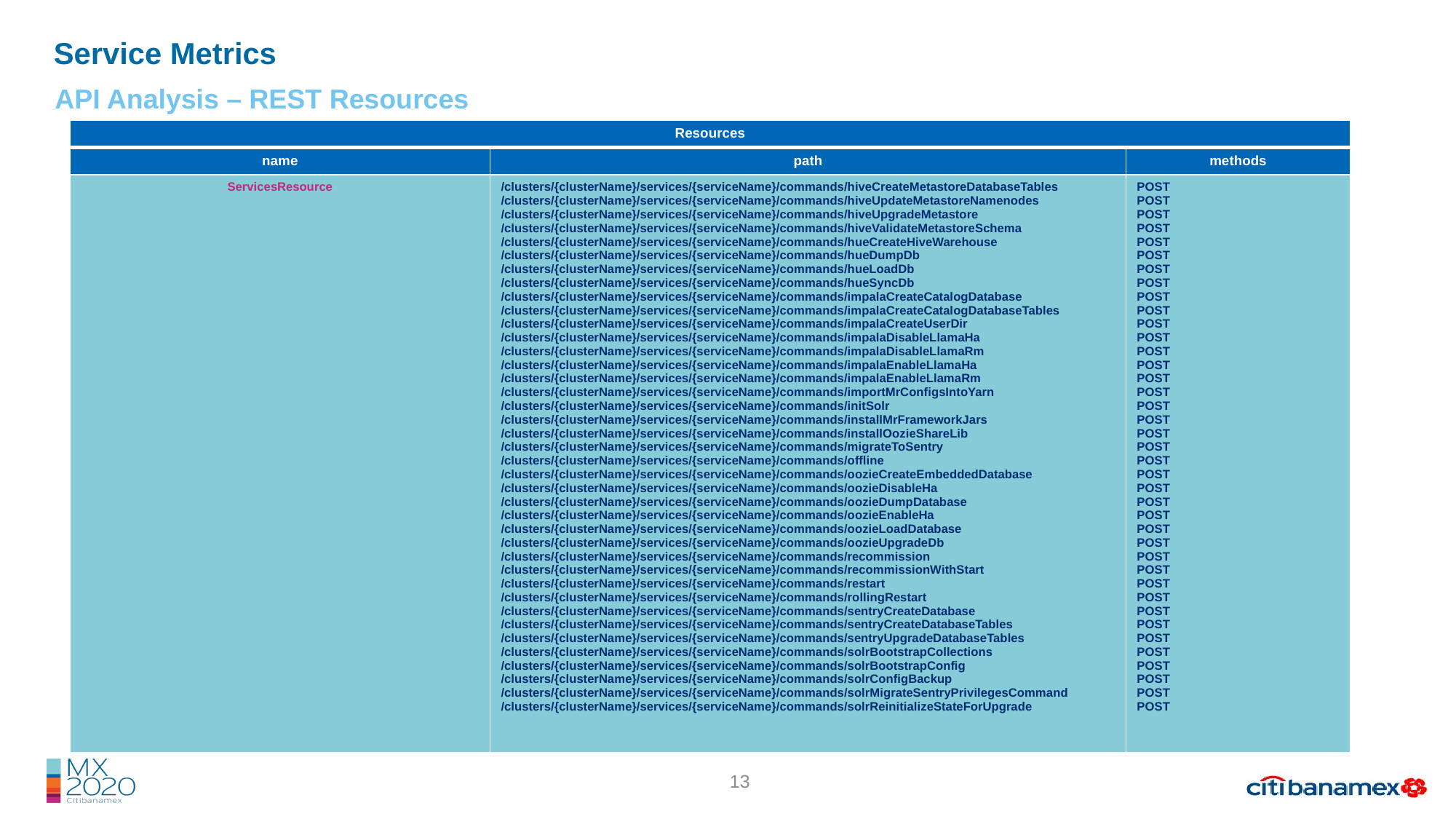

Service Metrics
API Analysis – REST Resources
| Resources |  |  |
| --- | --- | --- |
| name | path | methods |
| ServicesResource | /clusters/{clusterName}/services/{serviceName}/commands/hiveCreateMetastoreDatabaseTables /clusters/{clusterName}/services/{serviceName}/commands/hiveUpdateMetastoreNamenodes /clusters/{clusterName}/services/{serviceName}/commands/hiveUpgradeMetastore /clusters/{clusterName}/services/{serviceName}/commands/hiveValidateMetastoreSchema /clusters/{clusterName}/services/{serviceName}/commands/hueCreateHiveWarehouse /clusters/{clusterName}/services/{serviceName}/commands/hueDumpDb /clusters/{clusterName}/services/{serviceName}/commands/hueLoadDb /clusters/{clusterName}/services/{serviceName}/commands/hueSyncDb /clusters/{clusterName}/services/{serviceName}/commands/impalaCreateCatalogDatabase /clusters/{clusterName}/services/{serviceName}/commands/impalaCreateCatalogDatabaseTables /clusters/{clusterName}/services/{serviceName}/commands/impalaCreateUserDir /clusters/{clusterName}/services/{serviceName}/commands/impalaDisableLlamaHa /clusters/{clusterName}/services/{serviceName}/commands/impalaDisableLlamaRm /clusters/{clusterName}/services/{serviceName}/commands/impalaEnableLlamaHa /clusters/{clusterName}/services/{serviceName}/commands/impalaEnableLlamaRm /clusters/{clusterName}/services/{serviceName}/commands/importMrConfigsIntoYarn /clusters/{clusterName}/services/{serviceName}/commands/initSolr /clusters/{clusterName}/services/{serviceName}/commands/installMrFrameworkJars /clusters/{clusterName}/services/{serviceName}/commands/installOozieShareLib /clusters/{clusterName}/services/{serviceName}/commands/migrateToSentry /clusters/{clusterName}/services/{serviceName}/commands/offline /clusters/{clusterName}/services/{serviceName}/commands/oozieCreateEmbeddedDatabase /clusters/{clusterName}/services/{serviceName}/commands/oozieDisableHa /clusters/{clusterName}/services/{serviceName}/commands/oozieDumpDatabase /clusters/{clusterName}/services/{serviceName}/commands/oozieEnableHa /clusters/{clusterName}/services/{serviceName}/commands/oozieLoadDatabase /clusters/{clusterName}/services/{serviceName}/commands/oozieUpgradeDb /clusters/{clusterName}/services/{serviceName}/commands/recommission /clusters/{clusterName}/services/{serviceName}/commands/recommissionWithStart /clusters/{clusterName}/services/{serviceName}/commands/restart /clusters/{clusterName}/services/{serviceName}/commands/rollingRestart /clusters/{clusterName}/services/{serviceName}/commands/sentryCreateDatabase /clusters/{clusterName}/services/{serviceName}/commands/sentryCreateDatabaseTables /clusters/{clusterName}/services/{serviceName}/commands/sentryUpgradeDatabaseTables /clusters/{clusterName}/services/{serviceName}/commands/solrBootstrapCollections /clusters/{clusterName}/services/{serviceName}/commands/solrBootstrapConfig /clusters/{clusterName}/services/{serviceName}/commands/solrConfigBackup /clusters/{clusterName}/services/{serviceName}/commands/solrMigrateSentryPrivilegesCommand /clusters/{clusterName}/services/{serviceName}/commands/solrReinitializeStateForUpgrade | POST POST POST POST POST POST POST POST POST POST POST POST POST POST POST POST POST POST POST POST POST POST POST POST POST POST POST POST POST POST POST POST POST POST POST POST POST POST POST |